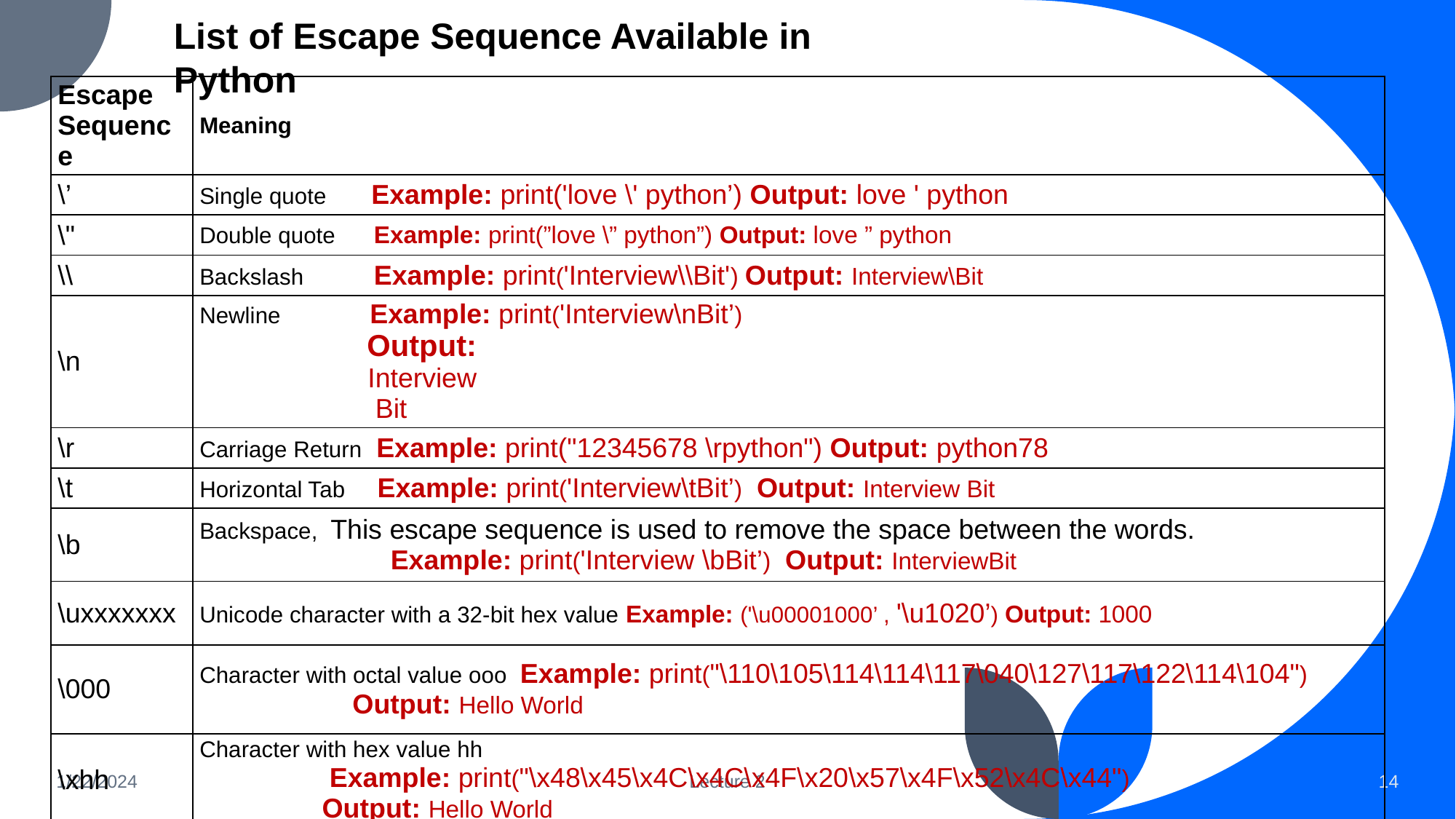

List of Escape Sequence Available in Python
| Escape Sequence | Meaning |
| --- | --- |
| \’ | Single quote Example: print('love \' python’) Output: love ' python |
| \" | Double quote Example: print(”love \” python”) Output: love ” python |
| \\ | Backslash Example: print('Interview\\Bit') Output: Interview\Bit |
| \n | Newline Example: print('Interview\nBit’) Output: Interview Bit |
| \r | Carriage Return Example: print("12345678 \rpython") Output: python78 |
| \t | Horizontal Tab Example: print('Interview\tBit’) Output: Interview Bit |
| \b | Backspace, This escape sequence is used to remove the space between the words. Example: print('Interview \bBit’) Output: InterviewBit |
| \uxxxxxxx | Unicode character with a 32-bit hex value Example: ('\u00001000’ , '\u1020’) Output: 1000 |
| \000 | Character with octal value ooo Example: print("\110\105\114\114\117\040\127\117\122\114\104") Output: Hello World |
| \xhh | Character with hex value hh Example: print("\x48\x45\x4C\x4C\x4F\x20\x57\x4F\x52\x4C\x44") Output: Hello World |
1/22/2024
Lecture 2
14